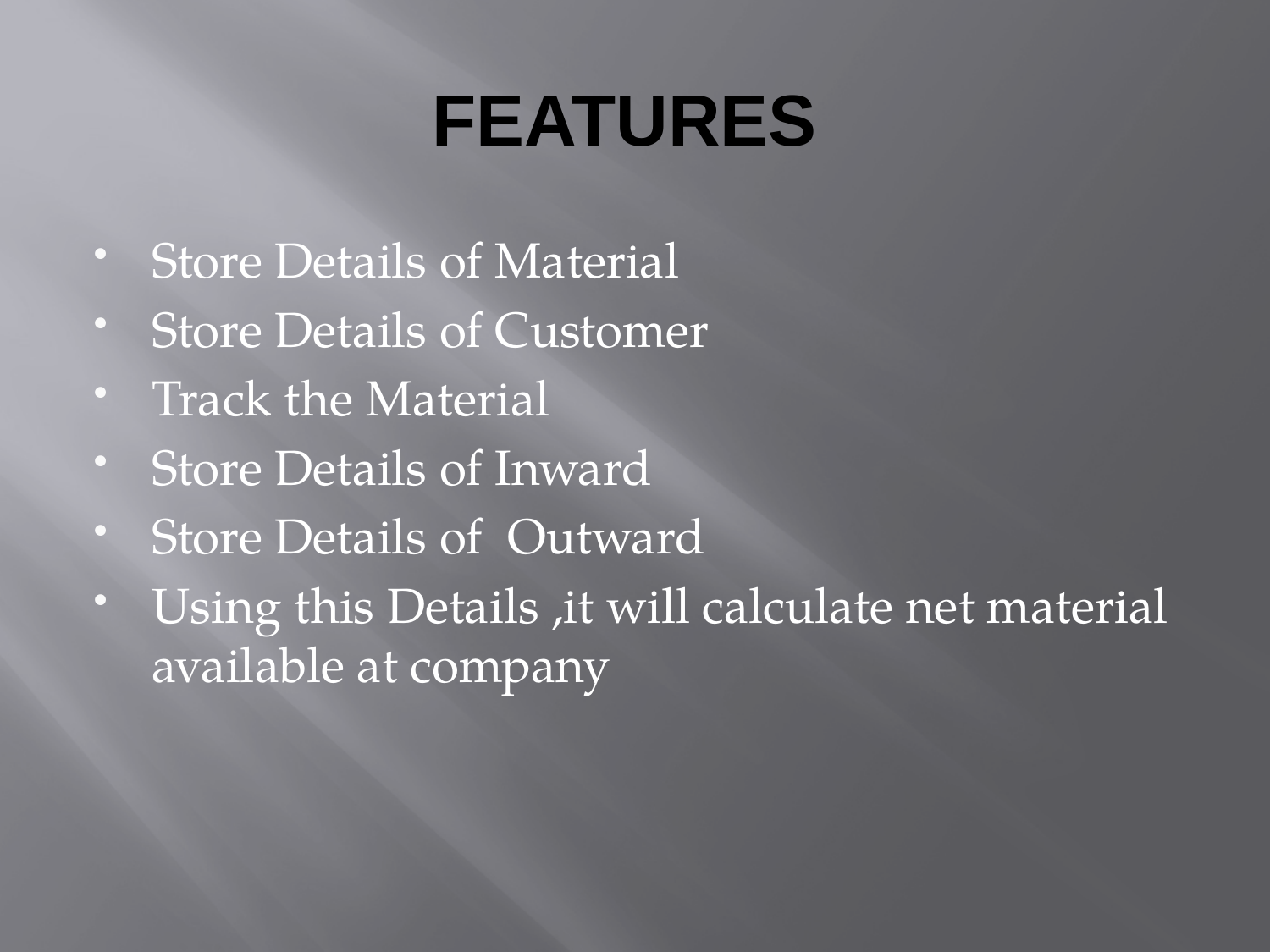

# FEATURES
Store Details of Material
Store Details of Customer
Track the Material
Store Details of Inward
Store Details of  Outward
Using this Details ,it will calculate net material available at company